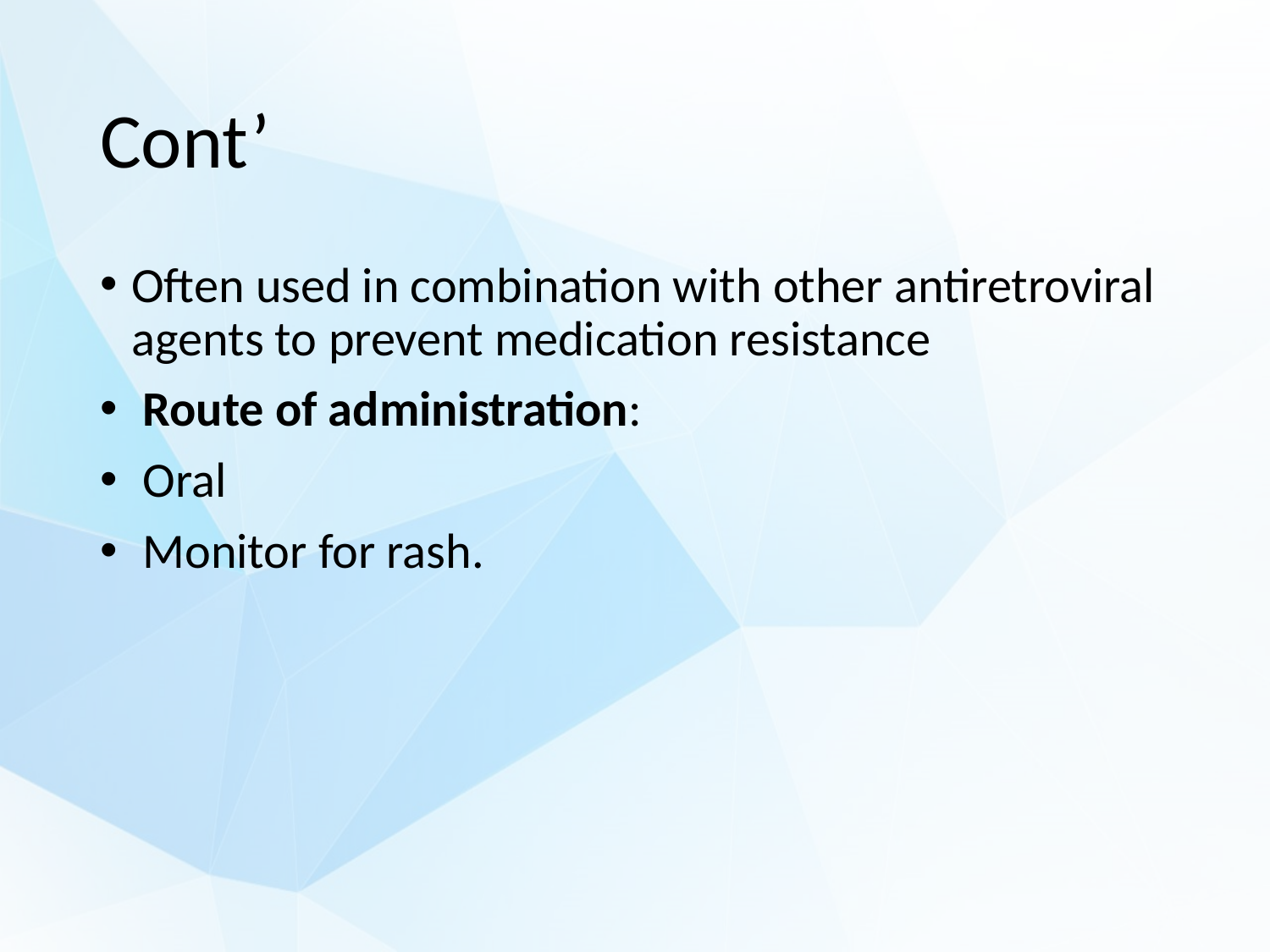

# Cont’
Often used in combination with other antiretroviral agents to prevent medication resistance
 Route of administration:
 Oral
 Monitor for rash.